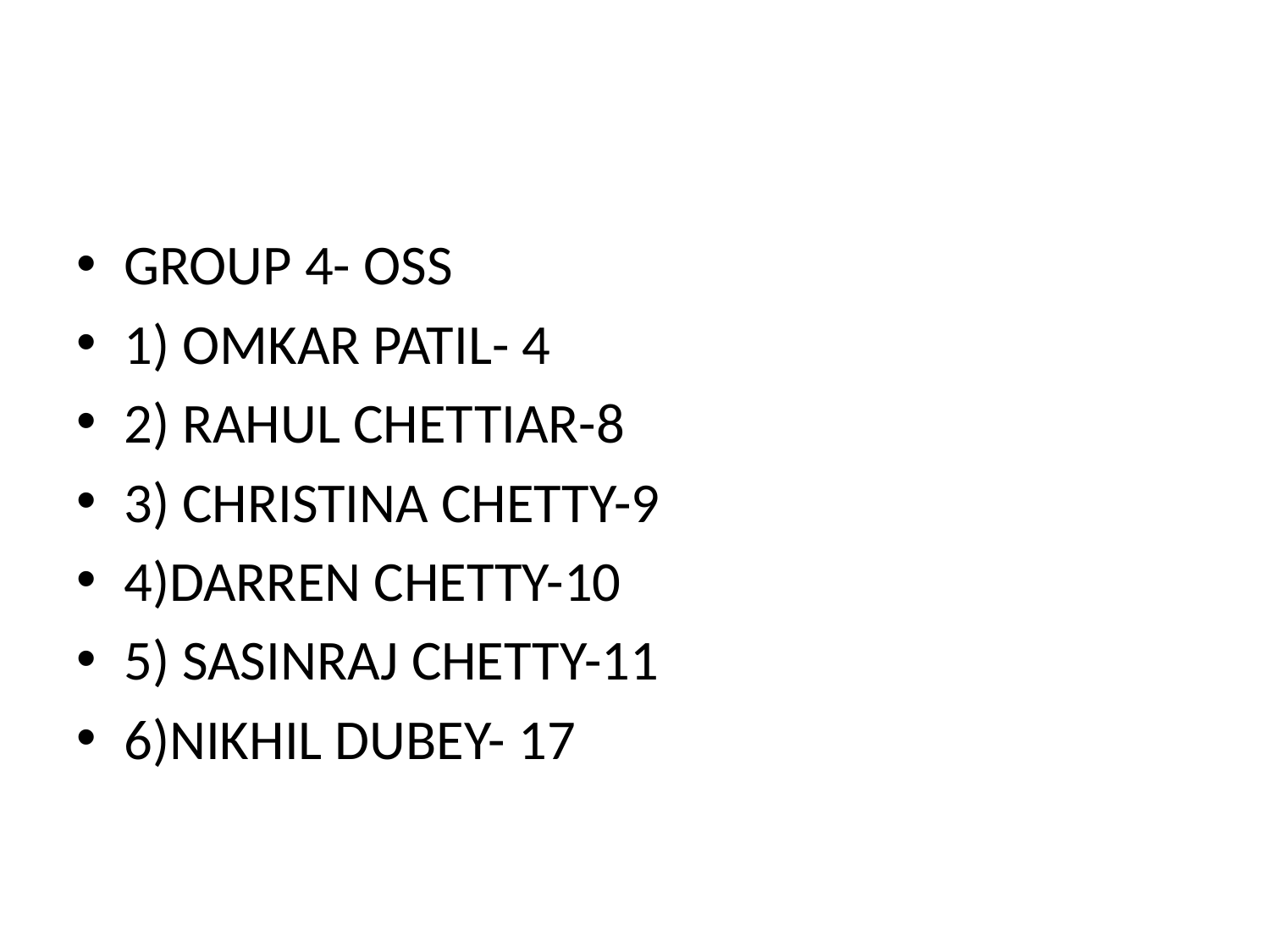

#
GROUP 4- OSS
1) OMKAR PATIL- 4
2) RAHUL CHETTIAR-8
3) CHRISTINA CHETTY-9
4)DARREN CHETTY-10
5) SASINRAJ CHETTY-11
6)NIKHIL DUBEY- 17